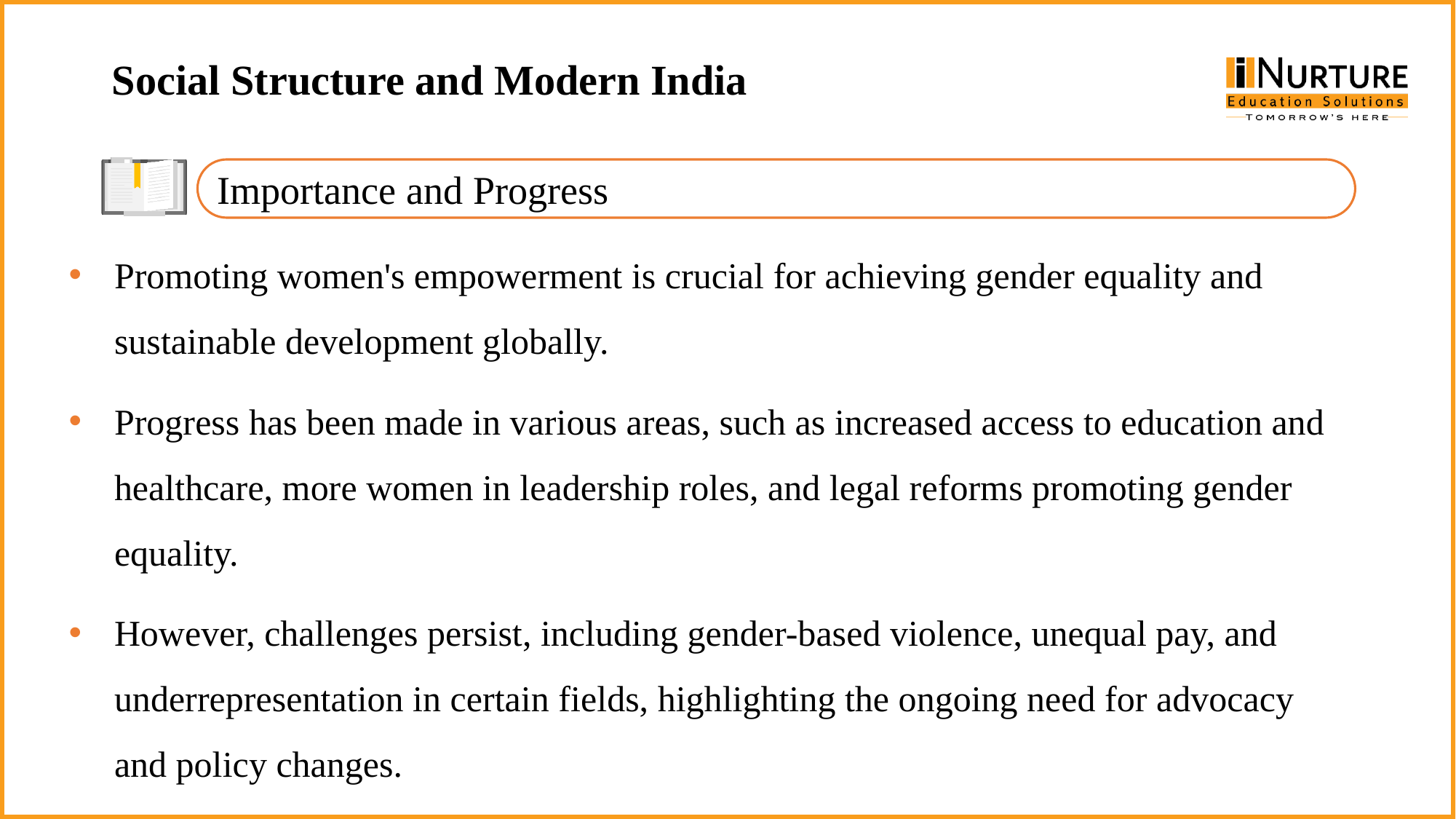

Social Structure and Modern India
Importance and Progress

Promoting women's empowerment is crucial for achieving gender equality and sustainable development globally.
Progress has been made in various areas, such as increased access to education and healthcare, more women in leadership roles, and legal reforms promoting gender equality.
However, challenges persist, including gender-based violence, unequal pay, and underrepresentation in certain fields, highlighting the ongoing need for advocacy and policy changes.